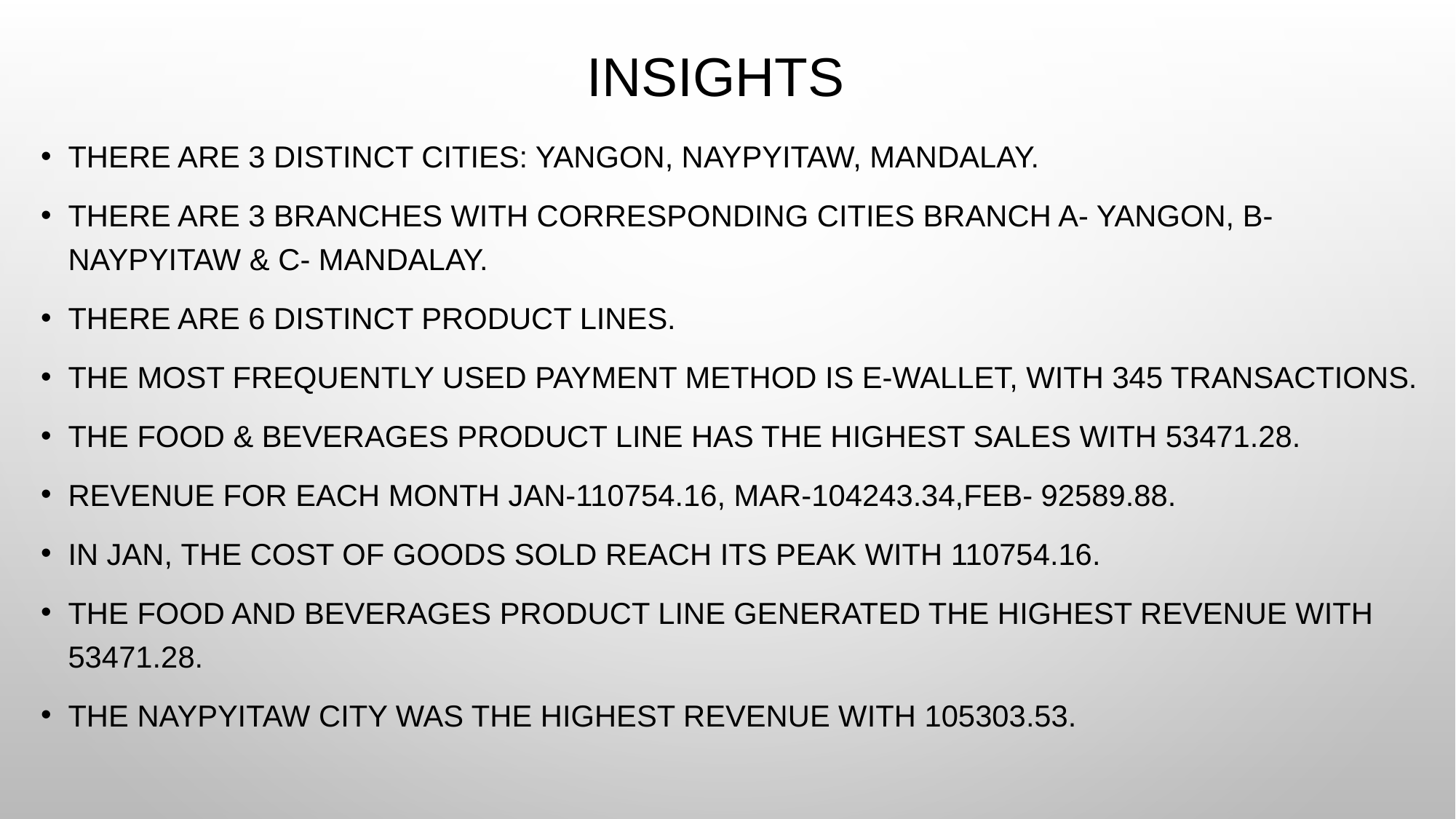

# Insights
There are 3 distinct cities: Yangon, Naypyitaw, Mandalay.
There are 3 branches with corresponding cities Branch A- Yangon, B- Naypyitaw & C- Mandalay.
There are 6 distinct product lines.
The most frequently used payment method is E-wallet, with 345 transactions.
The Food & beverages product line has the highest sales with 53471.28.
Revenue for each month Jan-110754.16, Mar-104243.34,Feb- 92589.88.
In Jan, the cost of goods sold reach its peak with 110754.16.
The Food and beverages product line generated the highest revenue with 53471.28.
The Naypyitaw city was the highest revenue with 105303.53.